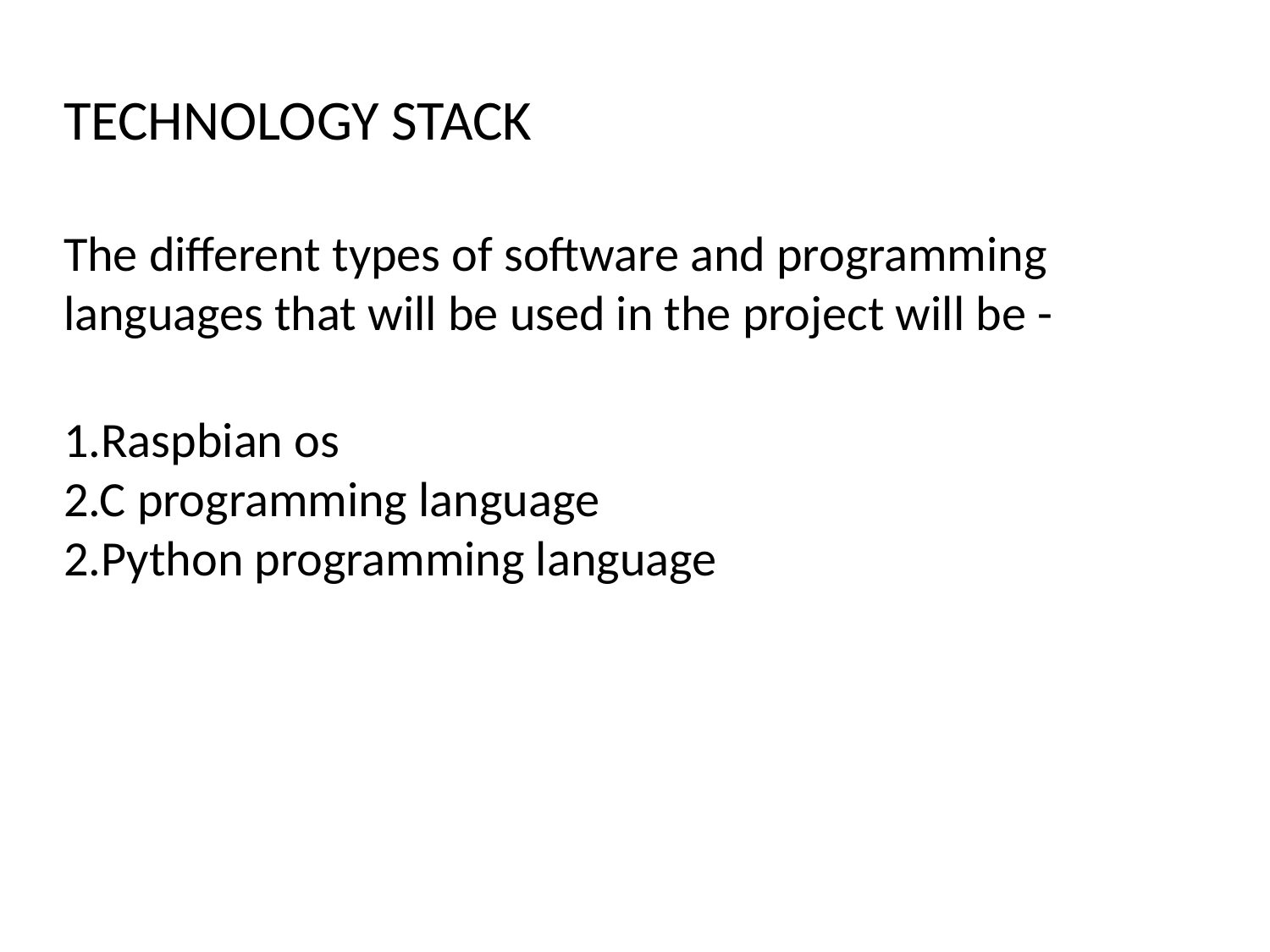

TECHNOLOGY STACK
The different types of software and programming languages that will be used in the project will be -

1.Raspbian os
2.C programming language
2.Python programming language